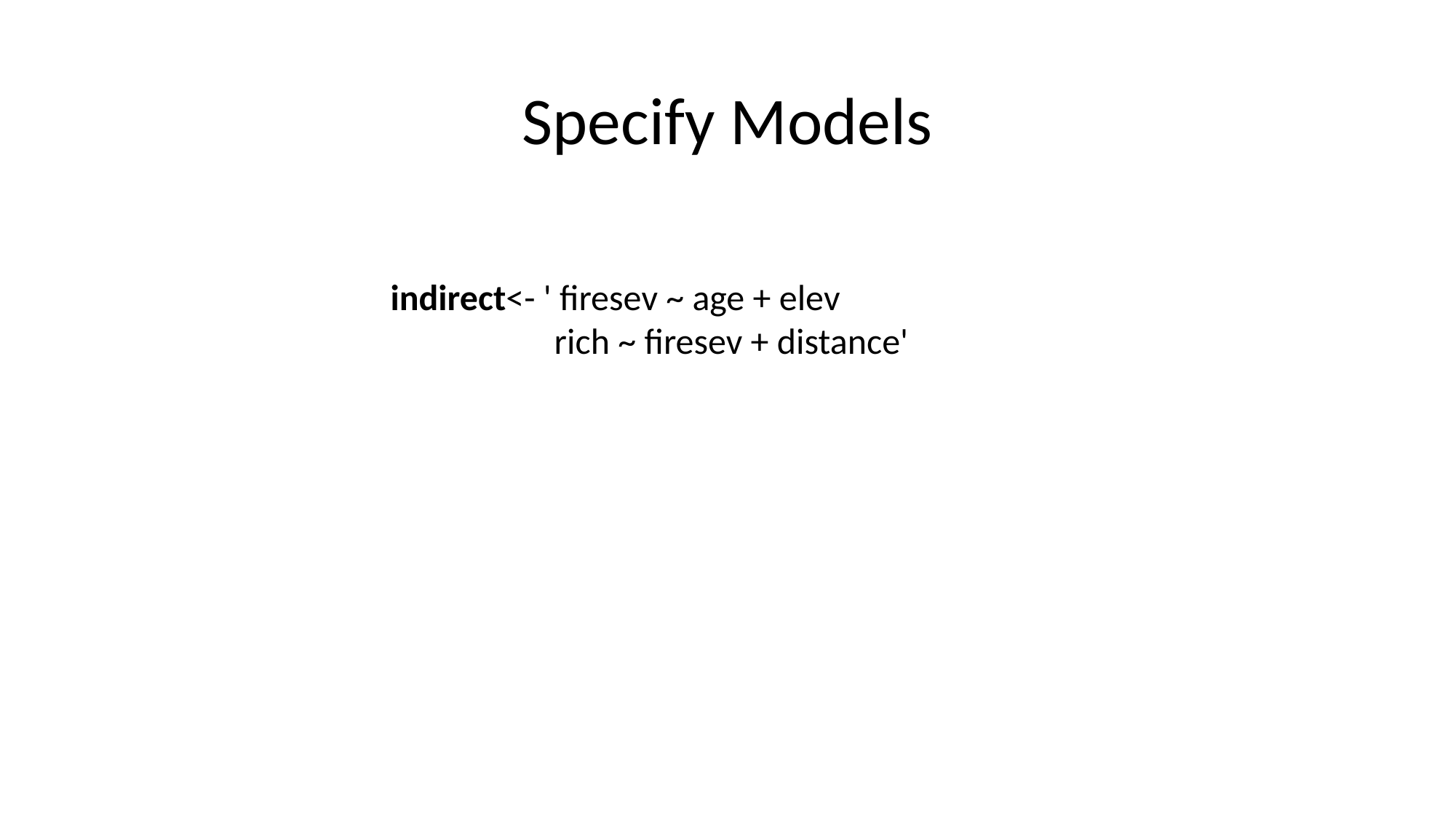

# Specify Models
indirect<- ' firesev ~ age + elev
                    rich ~ firesev + distance'